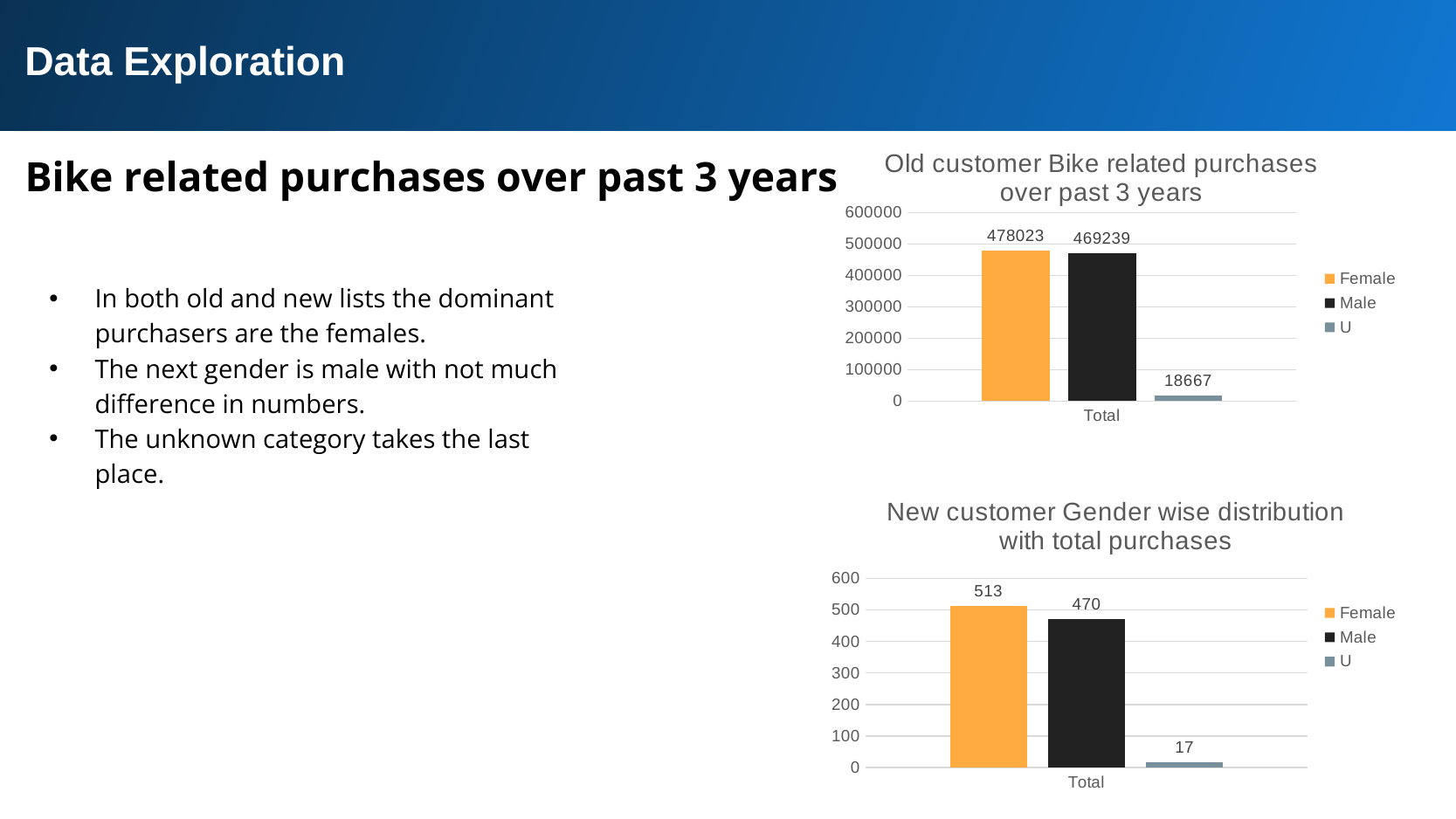

Data Exploration
 Bike related purchases over past 3 years

### Chart: Old customer Bike related purchases over past 3 years

| Category | Female | Male | U |
|---|---|---|---|
| Total | 478023.0 | 469239.0 | 18667.0 |
In both old and new lists the dominant purchasers are the females.
The next gender is male with not much difference in numbers.
The unknown category takes the last place.

### Chart: New customer Gender wise distribution with total purchases

| Category | Female | Male | U |
|---|---|---|---|
| Total | 513.0 | 470.0 | 17.0 |